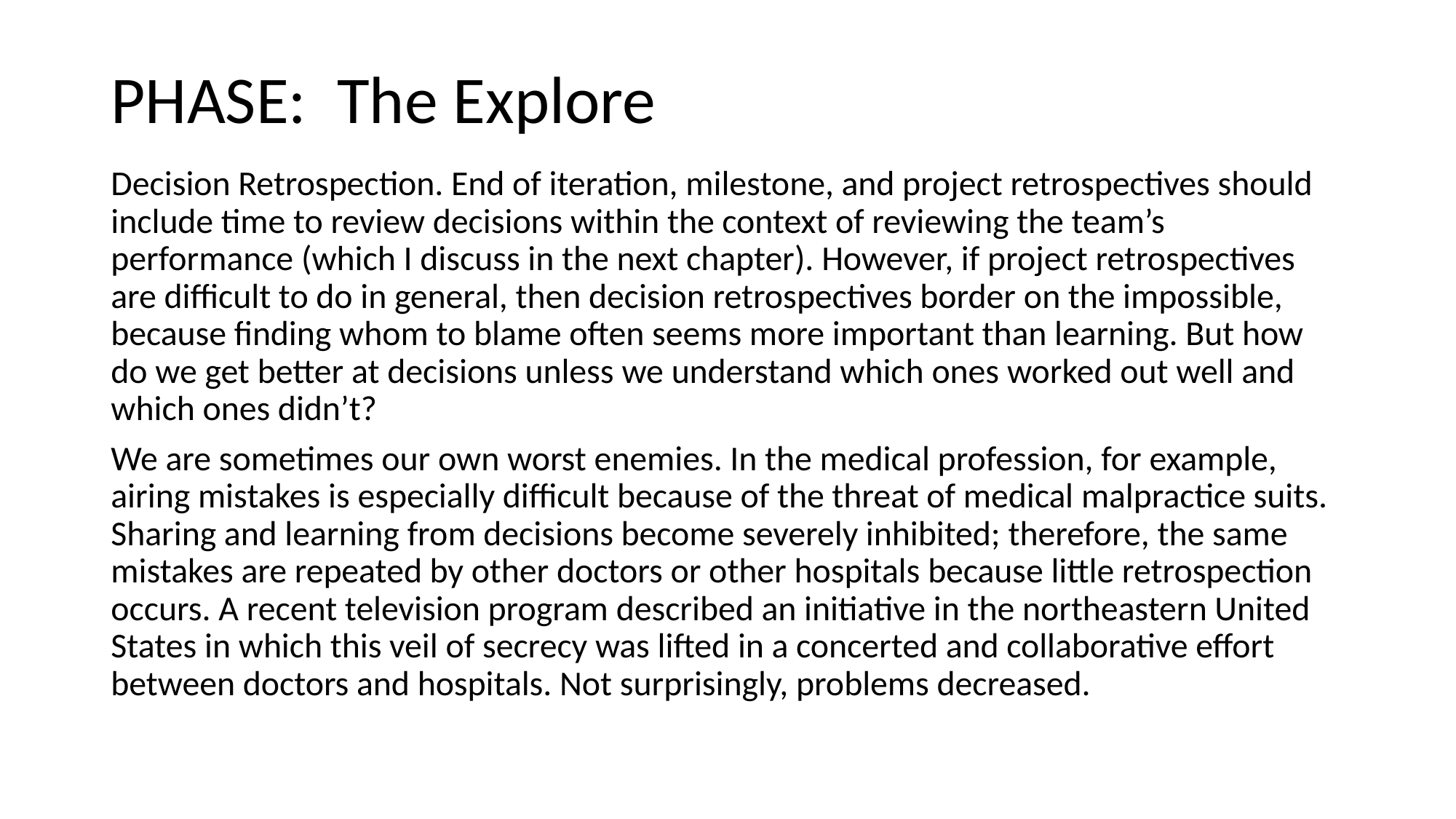

# PHASE:  The Explore
Decision Retrospection. End of iteration, milestone, and project retrospectives should include time to review decisions within the context of reviewing the team’s performance (which I discuss in the next chapter). However, if project retrospectives are difficult to do in general, then decision retrospectives border on the impossible, because finding whom to blame often seems more important than learning. But how do we get better at decisions unless we understand which ones worked out well and which ones didn’t?
We are sometimes our own worst enemies. In the medical profession, for example, airing mistakes is especially difficult because of the threat of medical malpractice suits. Sharing and learning from decisions become severely inhibited; therefore, the same mistakes are repeated by other doctors or other hospitals because little retrospection occurs. A recent television program described an initiative in the northeastern United States in which this veil of secrecy was lifted in a concerted and collaborative effort between doctors and hospitals. Not surprisingly, problems decreased.